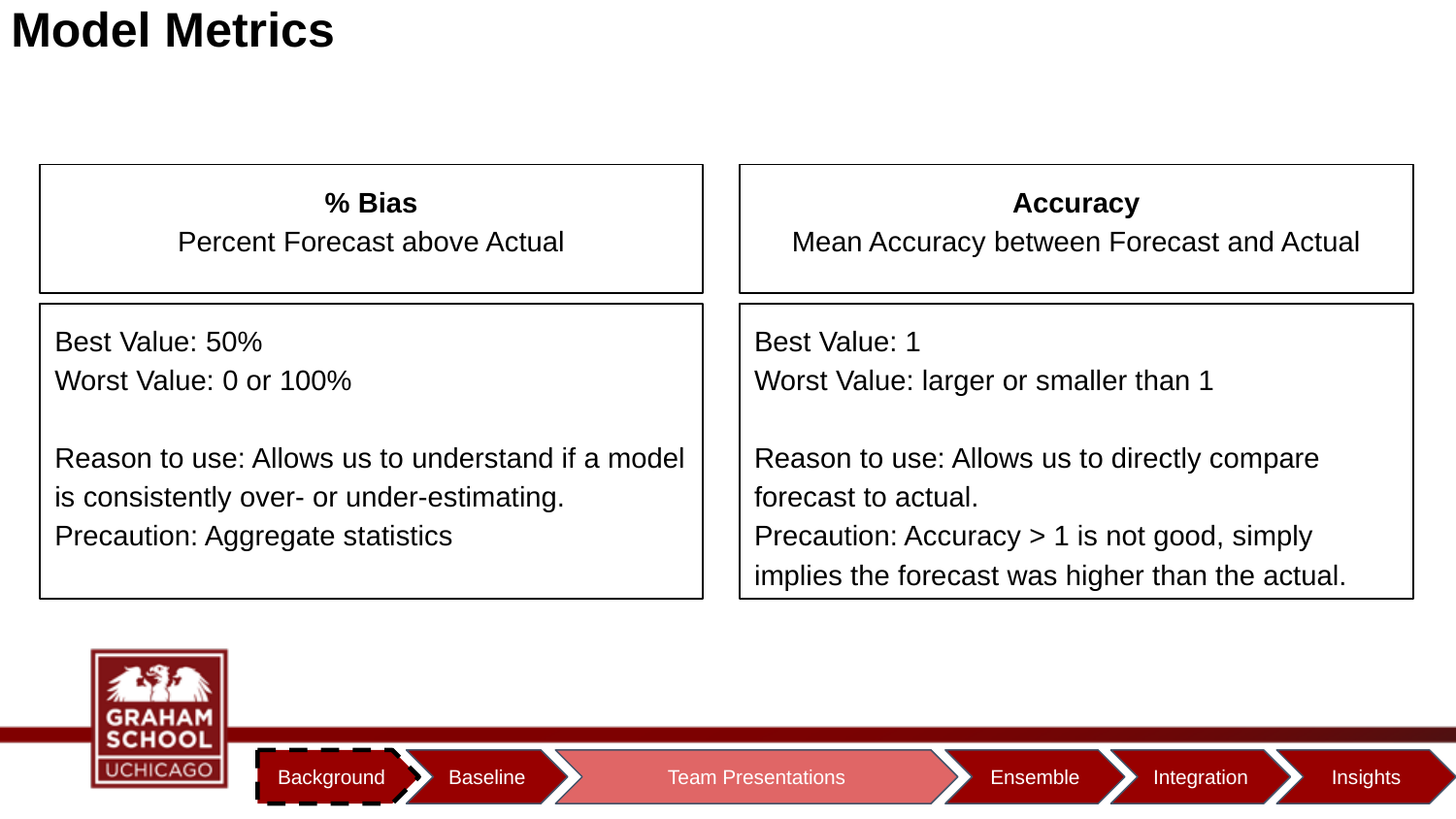

# Model Metrics
% Bias
Percent Forecast above Actual
Accuracy
Mean Accuracy between Forecast and Actual
Best Value: 50%
Worst Value: 0 or 100%

Reason to use: Allows us to understand if a model is consistently over- or under-estimating.
Precaution: Aggregate statistics
Best Value: 1
Worst Value: larger or smaller than 1

Reason to use: Allows us to directly compare forecast to actual.
Precaution: Accuracy > 1 is not good, simply implies the forecast was higher than the actual.

Background
Baseline
Team Presentations
Ensemble
Integration
Insights